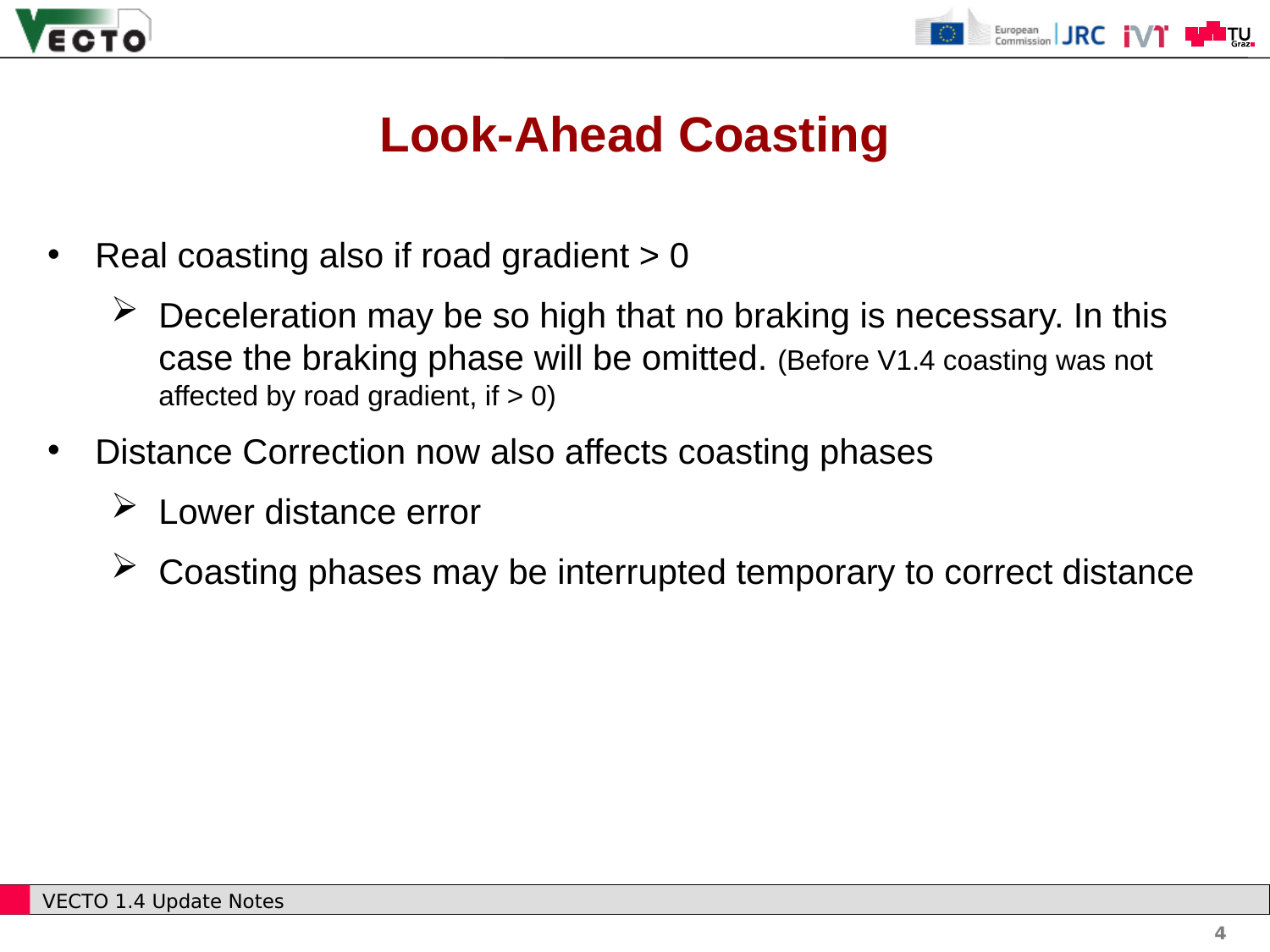

Look-Ahead Coasting
Real coasting also if road gradient > 0
Deceleration may be so high that no braking is necessary. In this case the braking phase will be omitted. (Before V1.4 coasting was not affected by road gradient, if > 0)
Distance Correction now also affects coasting phases
Lower distance error
Coasting phases may be interrupted temporary to correct distance